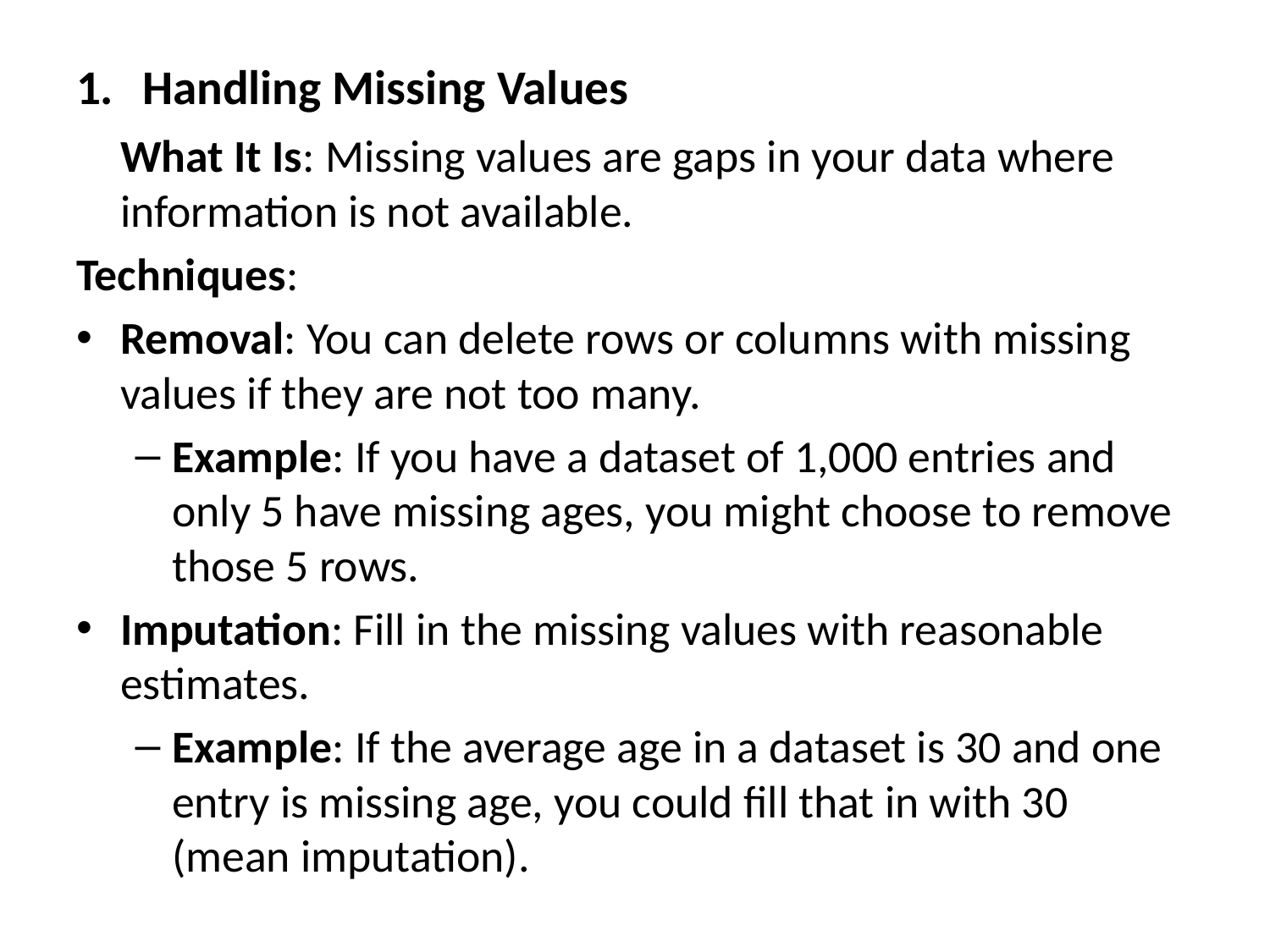

Handling Missing Values
    What It Is: Missing values are gaps in your data where information is not available.
Techniques:
Removal: You can delete rows or columns with missing values if they are not too many.
Example: If you have a dataset of 1,000 entries and only 5 have missing ages, you might choose to remove those 5 rows.
Imputation: Fill in the missing values with reasonable estimates.
Example: If the average age in a dataset is 30 and one entry is missing age, you could fill that in with 30 (mean imputation).